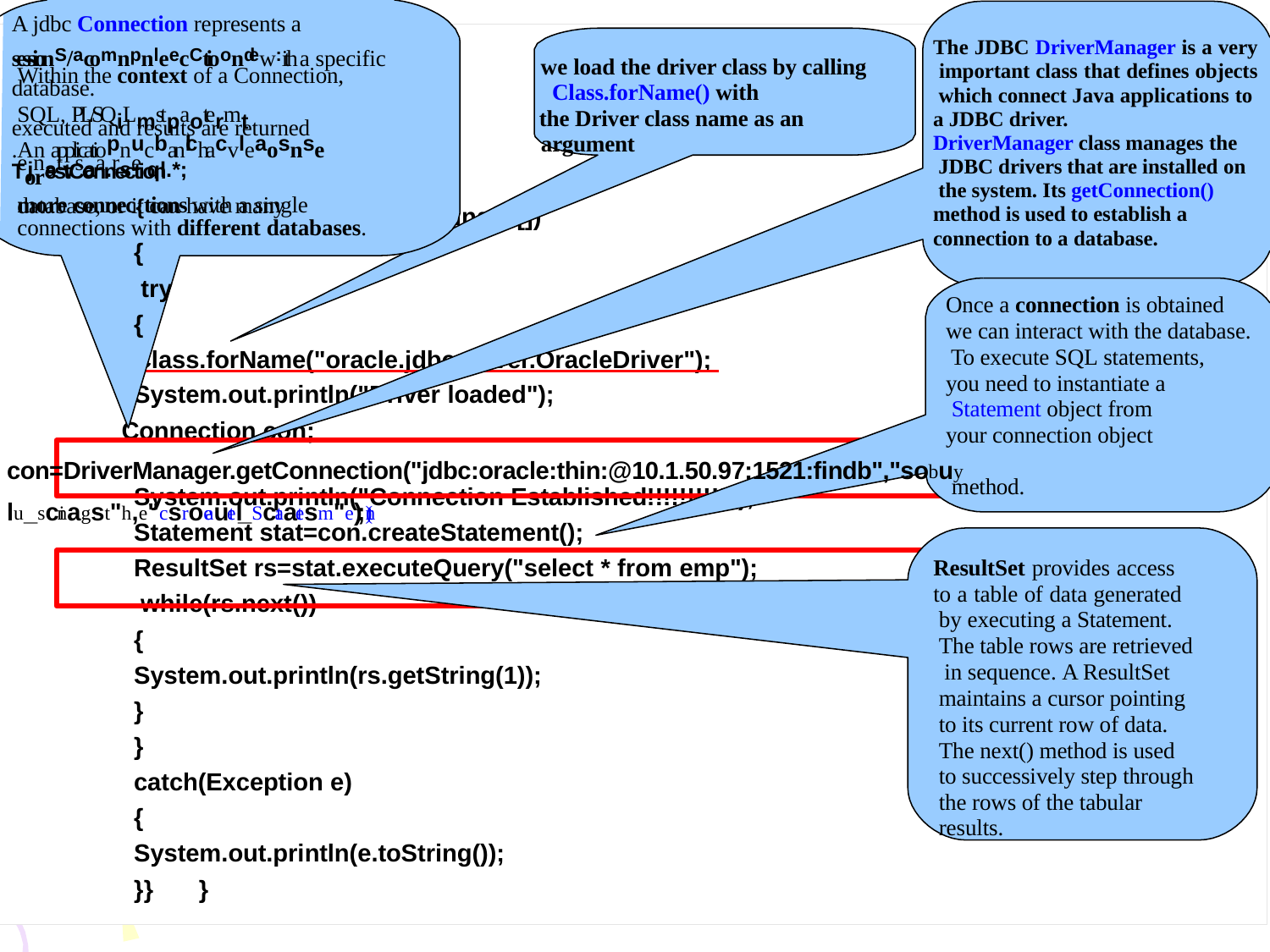

A jdbc Connection represents a

The JDBC DriverManager is a very  important class that defines objects  which connect Java applications to  a JDBC driver.
DriverManager class manages the
JDBC drivers that are installed on  the system. Its getConnection()  method is used to establish a  connection to a database.
sessionS/acomnpnleecCtioondew:ith a specific database.
we load the driver class by calling  Class.forName() with
the Driver class name as an argument

Within the context of a Connection,
SQL, PL/SQiLmstpaotermt ejnatvsaa.rse ql.*;
executed and results are returned
.An applicatiopnucbanlichacvleaosnse TorestConnection
more connec{tions with a single

database, or it can have many
public static void main(String tr[])
connections with different databases.
{
try
{

Once a connection is obtained  we can interact with the database.  To execute SQL statements,
you need to instantiate a  Statement object from  your connection object

  Class.forName("oracle.jdbc.driver.OracleDriver");  System.out.println("Driver loaded");
Connection con;

con=DriverManager.getConnection("jdbc:oracle:thin:@10.1.50.97:1521:findb","sobuy lu_scinagst"h,e"csroeautel_Sctaatesm"e);nt()
method.
System.out.println("Connection Established!!!!!!!!!!");

Statement stat=con.createStatement();

ResultSet rs=stat.executeQuery("select * from emp");  while(rs.next())

ResultSet provides access  to a table of data generated  by executing a Statement.

{
System.out.println(rs.getString(1));
}
}
catch(Exception e)
{
System.out.println(e.toString());
}}	}
The table rows are retrieved  in sequence. A ResultSet  maintains a cursor pointing  to its current row of data.
The next() method is used  to successively step through
the rows of the tabular results.

16